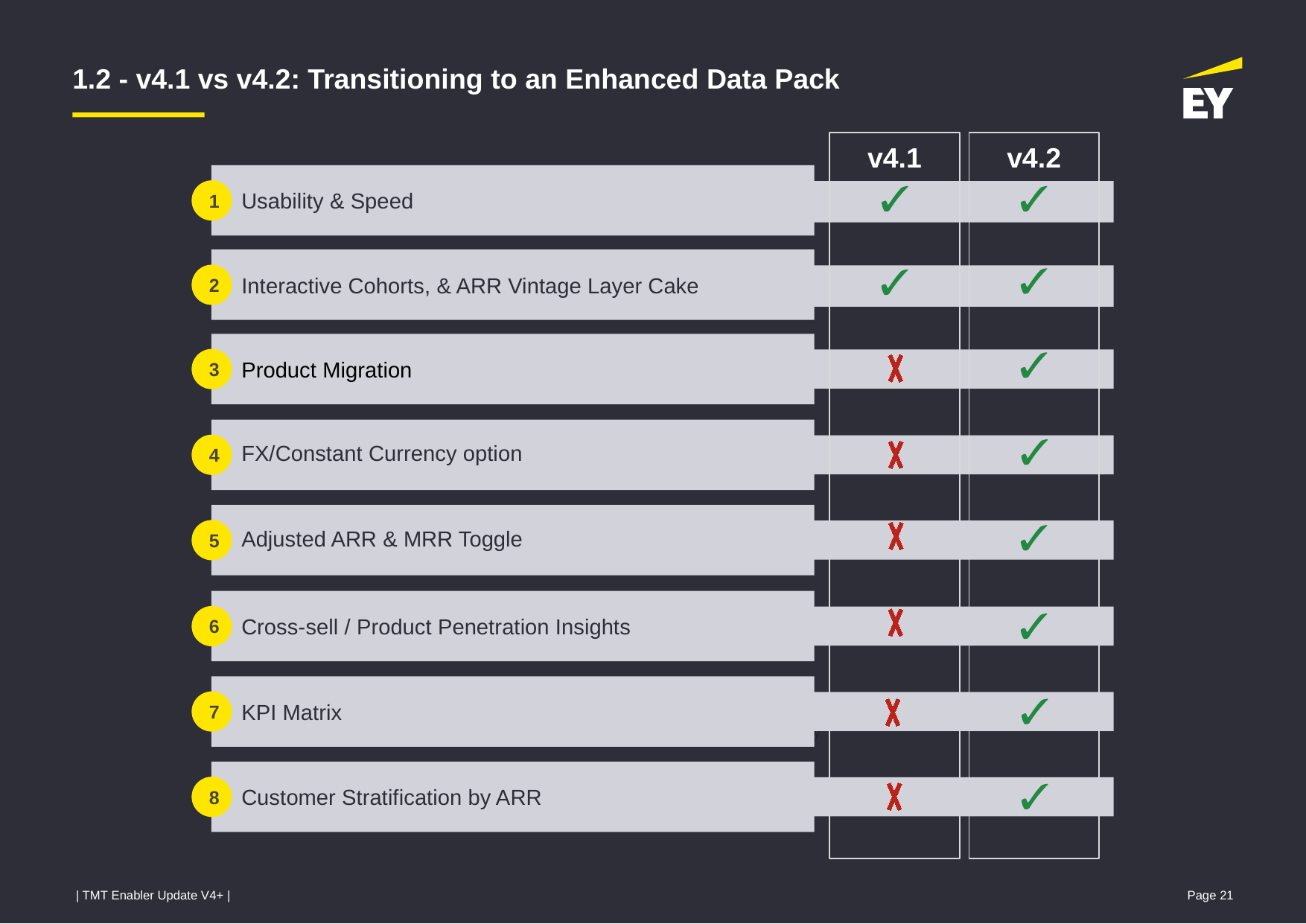

1.2 - v4.1 vs v4.2: Transitioning to an Enhanced Data Pack
Double check that we have everything there regarding features
Make sure that the number circles are all the same color.
What are the key accomplishments

v4.1
v4.2
Usability & Speed
1

Interactive Cohorts, & ARR Vintage Layer Cake
2

Product Migration
3

FX/Constant Currency option
4

Adjusted ARR & MRR Toggle

5
Cross-sell / Product Penetration Insights

6
KPI Matrix

7
Customer Stratification by ARR

8

* The data is for illustrative purposes only

 Page 21
 | TMT Enabler Update V4+ |